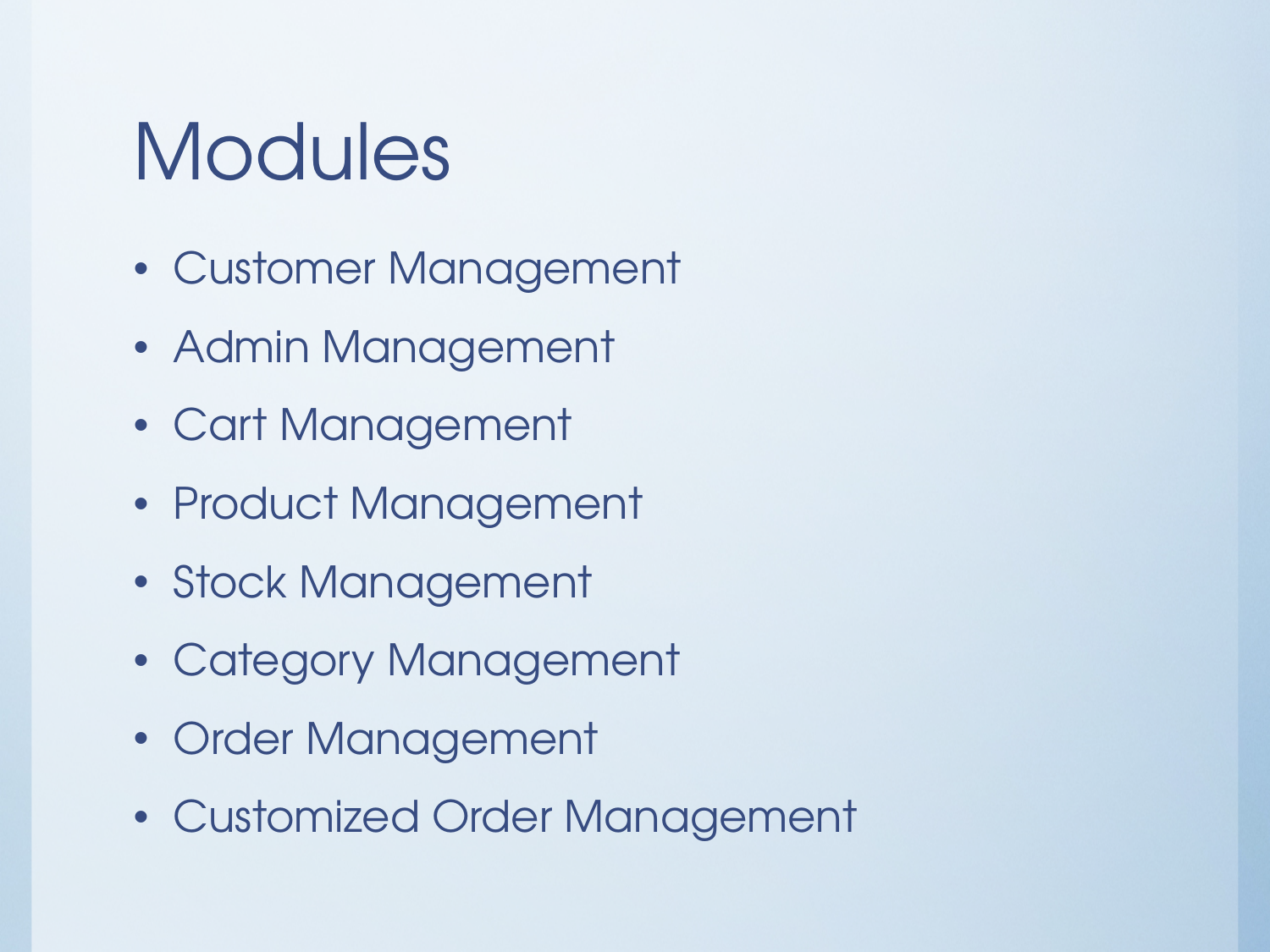

# Modules
Customer Management
Admin Management
Cart Management
Product Management
Stock Management
Category Management
Order Management
Customized Order Management